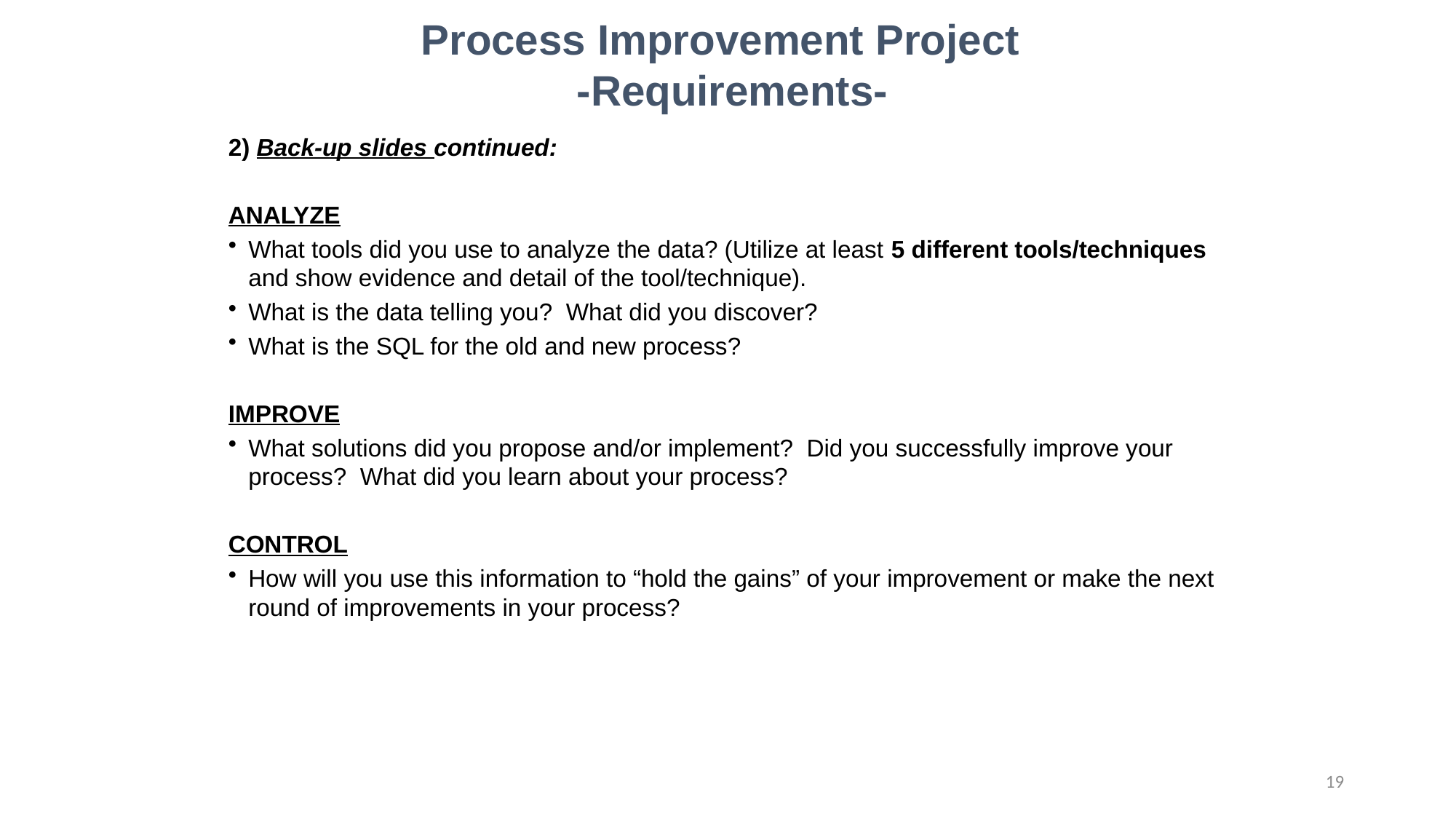

Process Improvement Project
 -Requirements-
2) Back-up slides continued:

ANALYZE
What tools did you use to analyze the data? (Utilize at least 5 different tools/techniques and show evidence and detail of the tool/technique).
What is the data telling you?  What did you discover?
What is the SQL for the old and new process?

IMPROVE
What solutions did you propose and/or implement?  Did you successfully improve your process?  What did you learn about your process?

CONTROL
How will you use this information to “hold the gains” of your improvement or make the next round of improvements in your process?
19